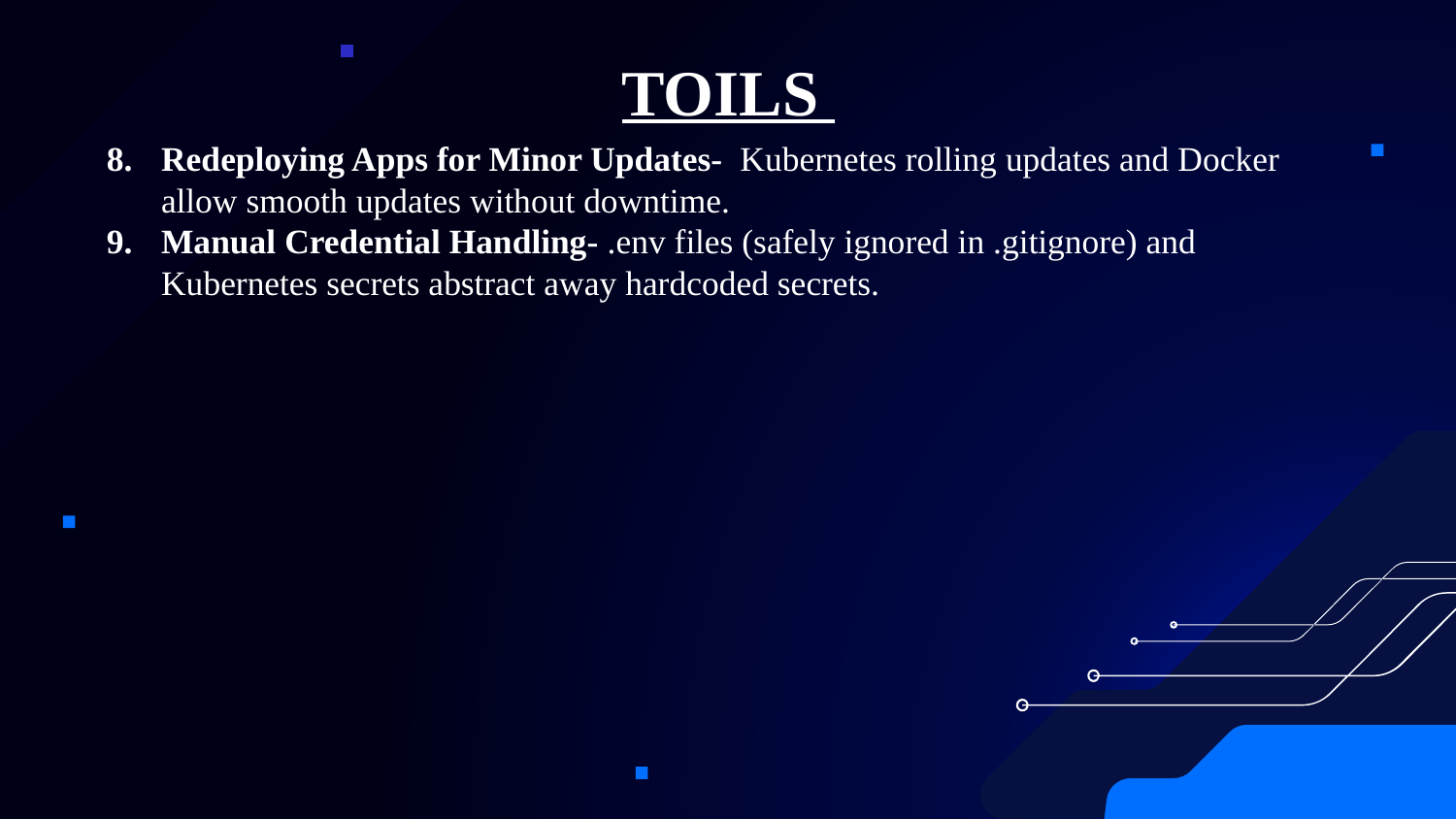

# TOILS
Redeploying Apps for Minor Updates-  Kubernetes rolling updates and Docker allow smooth updates without downtime.
Manual Credential Handling- .env files (safely ignored in .gitignore) and Kubernetes secrets abstract away hardcoded secrets.